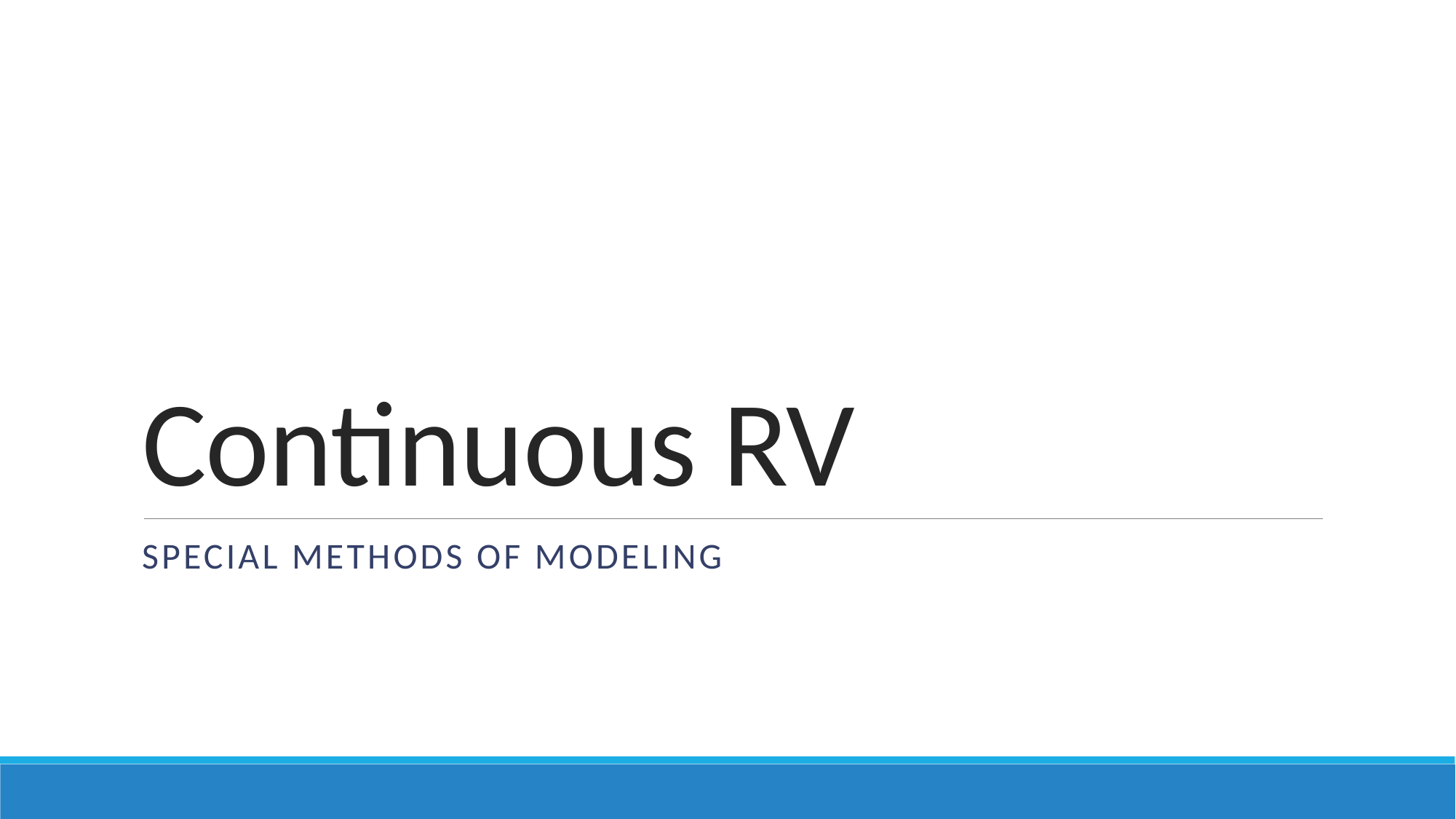

# Continuous RV
Special methods of modeling